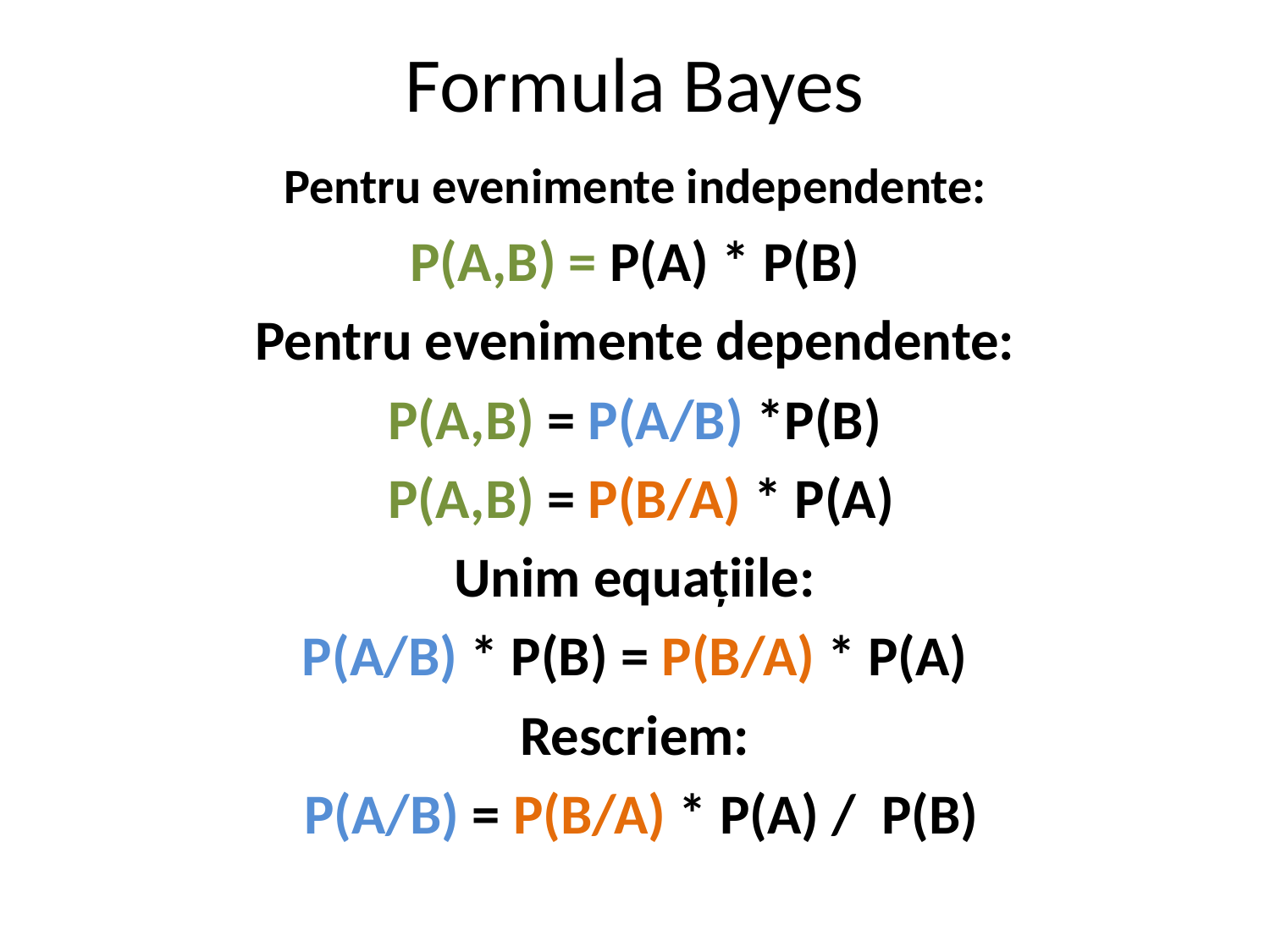

# Formula Bayes
Pentru evenimente independente:
P(A,B) = P(A) * P(B)
Pentru evenimente dependente:
P(A,B) = P(A/B) *P(B)
 P(A,B) = P(B/A) * P(A)
Unim equațiile:
P(A/B) * P(B) = P(B/A) * P(A)
Rescriem:
 P(A/B) = P(B/A) * P(A) /  P(B)